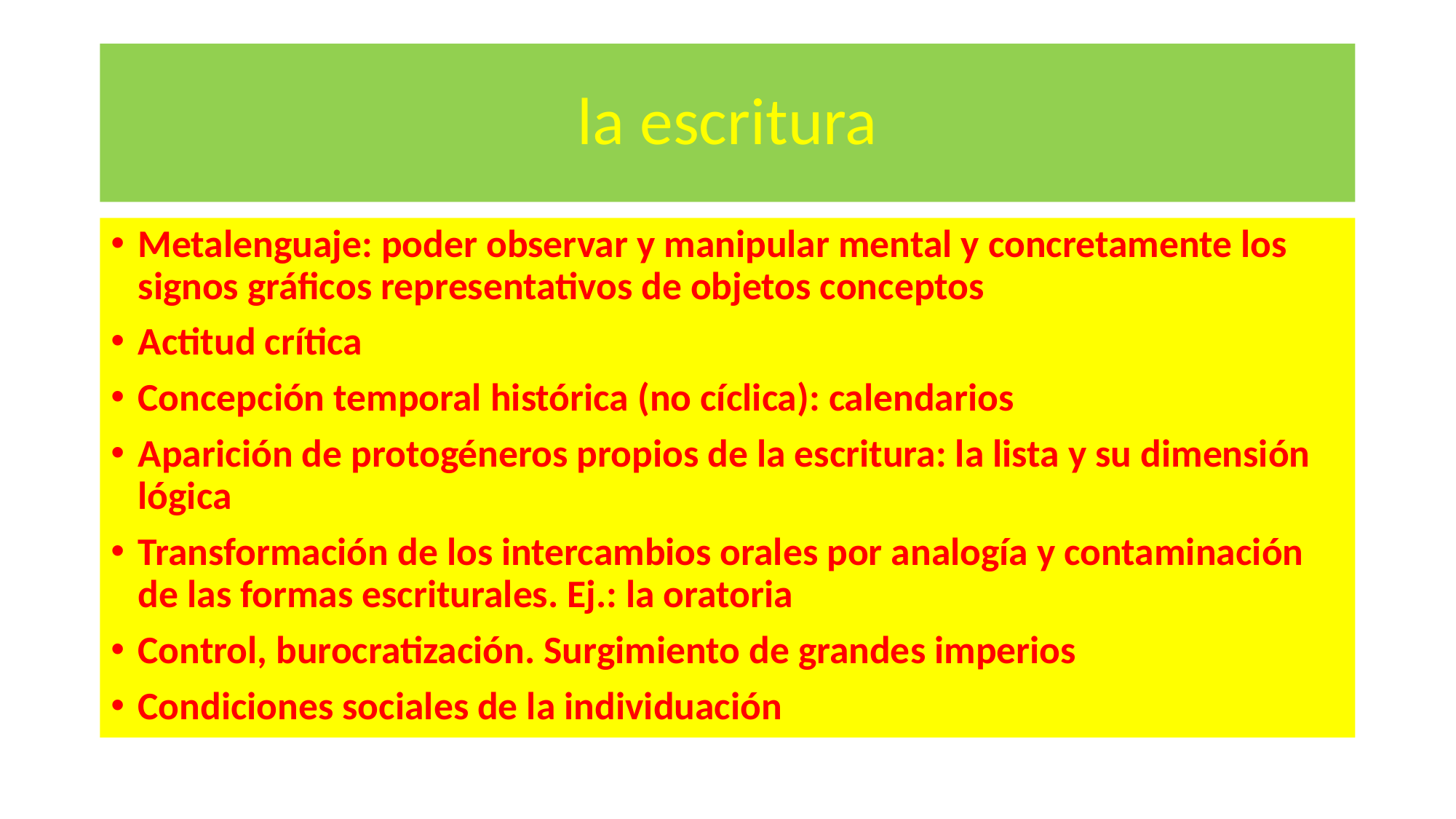

# la escritura
Metalenguaje: poder observar y manipular mental y concretamente los signos gráficos representativos de objetos conceptos
Actitud crítica
Concepción temporal histórica (no cíclica): calendarios
Aparición de protogéneros propios de la escritura: la lista y su dimensión lógica
Transformación de los intercambios orales por analogía y contaminación de las formas escriturales. Ej.: la oratoria
Control, burocratización. Surgimiento de grandes imperios
Condiciones sociales de la individuación